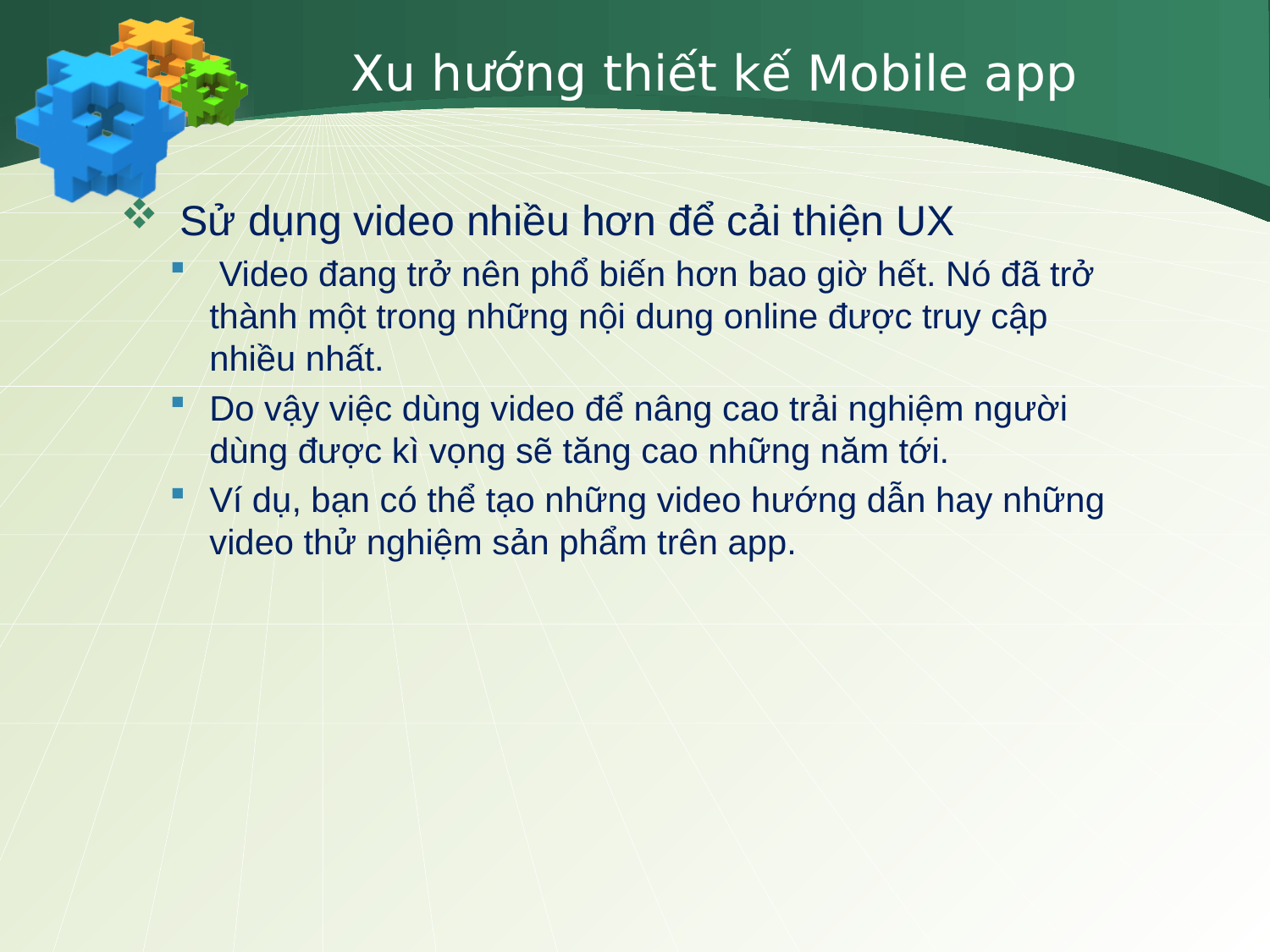

# Xu hướng thiết kế Mobile app
 Sử dụng video nhiều hơn để cải thiện UX
 Video đang trở nên phổ biến hơn bao giờ hết. Nó đã trở thành một trong những nội dung online được truy cập nhiều nhất.
Do vậy việc dùng video để nâng cao trải nghiệm người dùng được kì vọng sẽ tăng cao những năm tới.
Ví dụ, bạn có thể tạo những video hướng dẫn hay những video thử nghiệm sản phẩm trên app.